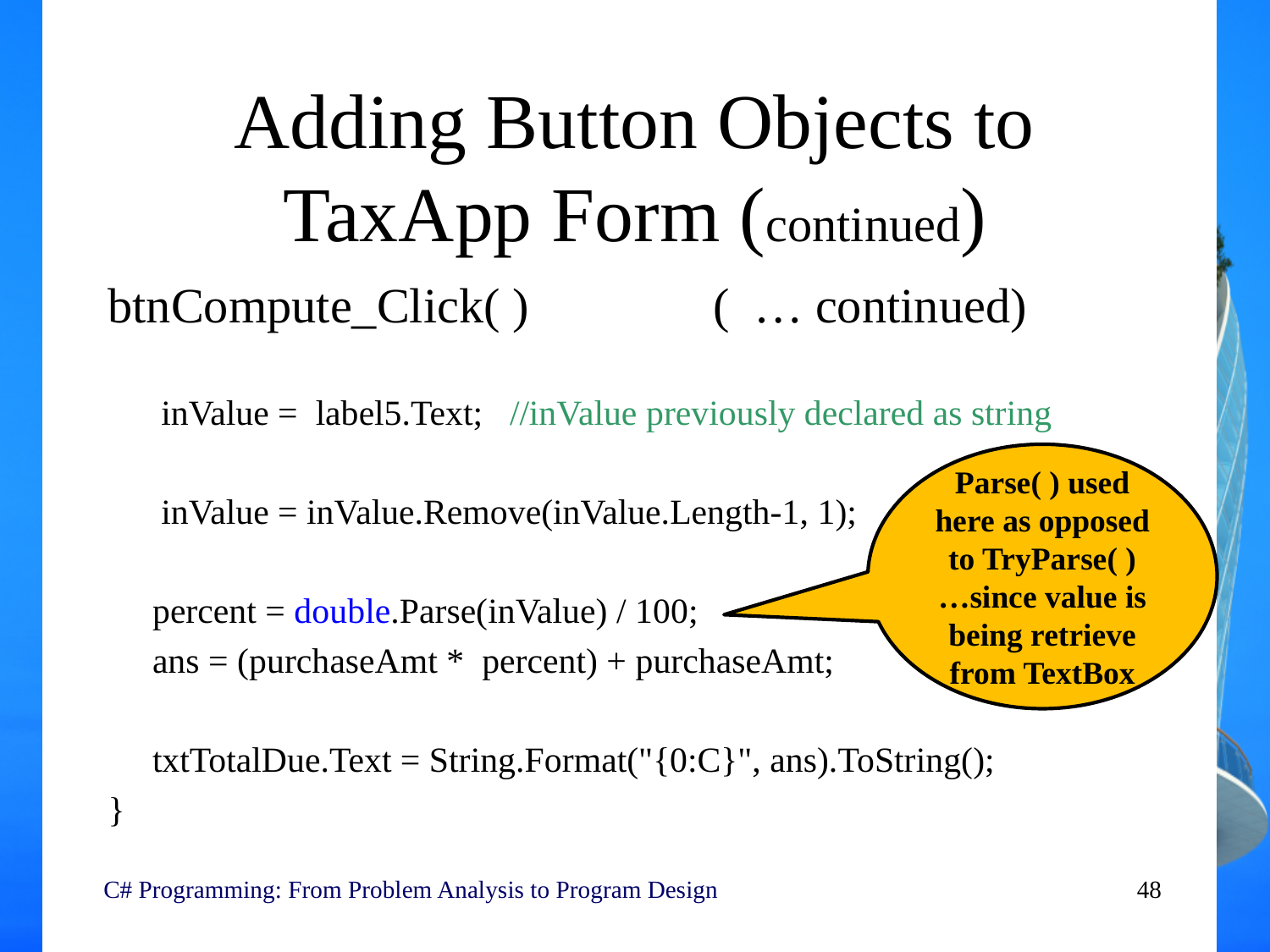

# Adding Button Objects to TaxApp Form (continued)
btnCompute_Click( )               (  … continued)

      inValue =  label5.Text;   //inValue previously declared as string

      inValue = inValue.Remove(inValue.Length-1, 1);

     percent = double.Parse(inValue) / 100;
     ans = (purchaseAmt *  percent) + purchaseAmt;

     txtTotalDue.Text = String.Format("{0:C}", ans).ToString();
}
Parse( ) used here as opposed to TryParse( ) …since value is being retrieve from TextBox
 C# Programming: From Problem Analysis to Program Design
48